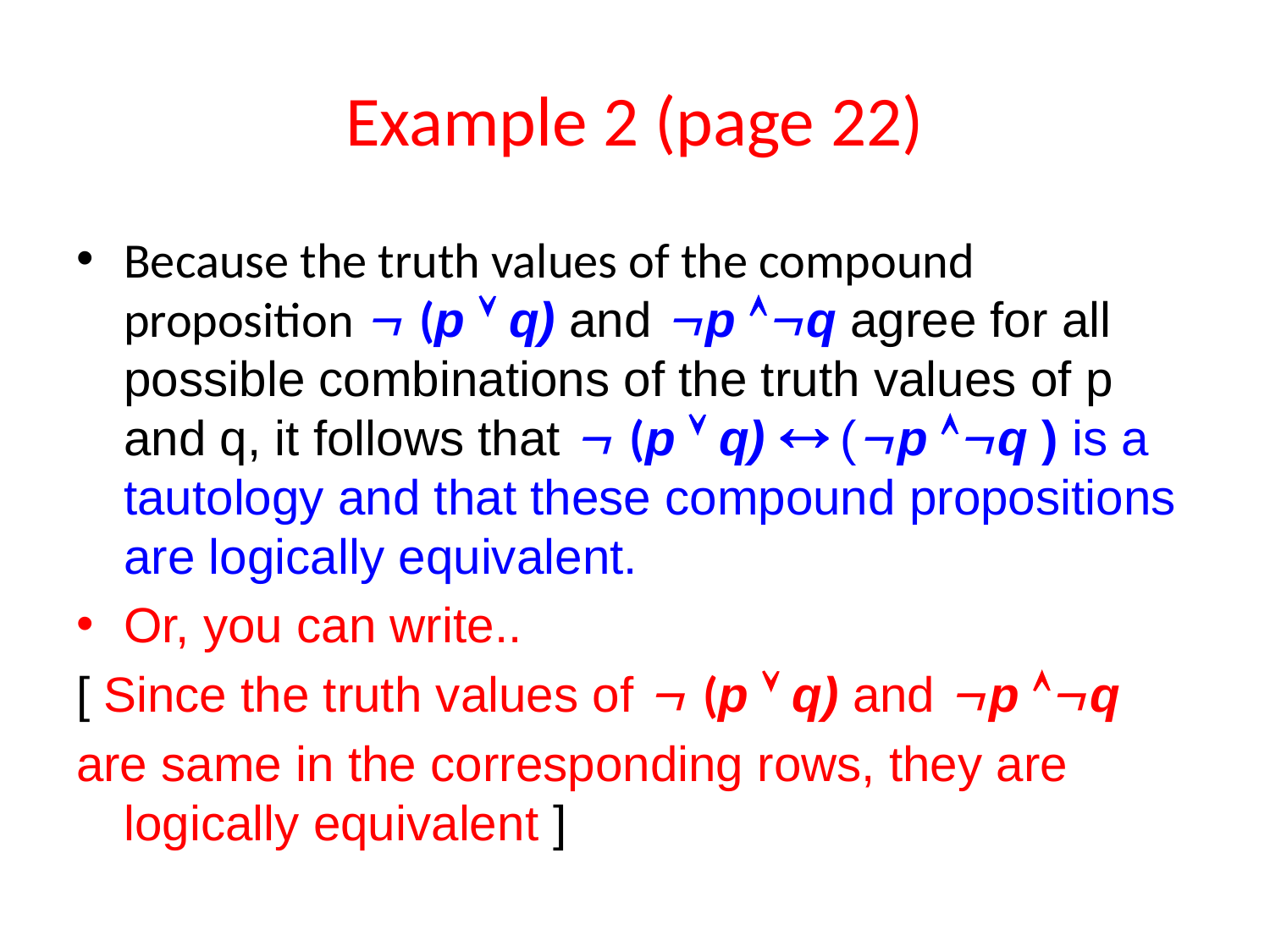

# Example 2 (page 22)
Because the truth values of the compound proposition ¬ (p ∨ q) and ¬p ∧¬q agree for all possible combinations of the truth values of p and q, it follows that ¬ (p ∨ q) ↔ (¬p ∧¬q ) is a tautology and that these compound propositions are logically equivalent.
Or, you can write..
[ Since the truth values of ¬ (p ∨ q) and ¬p ∧¬q
are same in the corresponding rows, they are logically equivalent ]